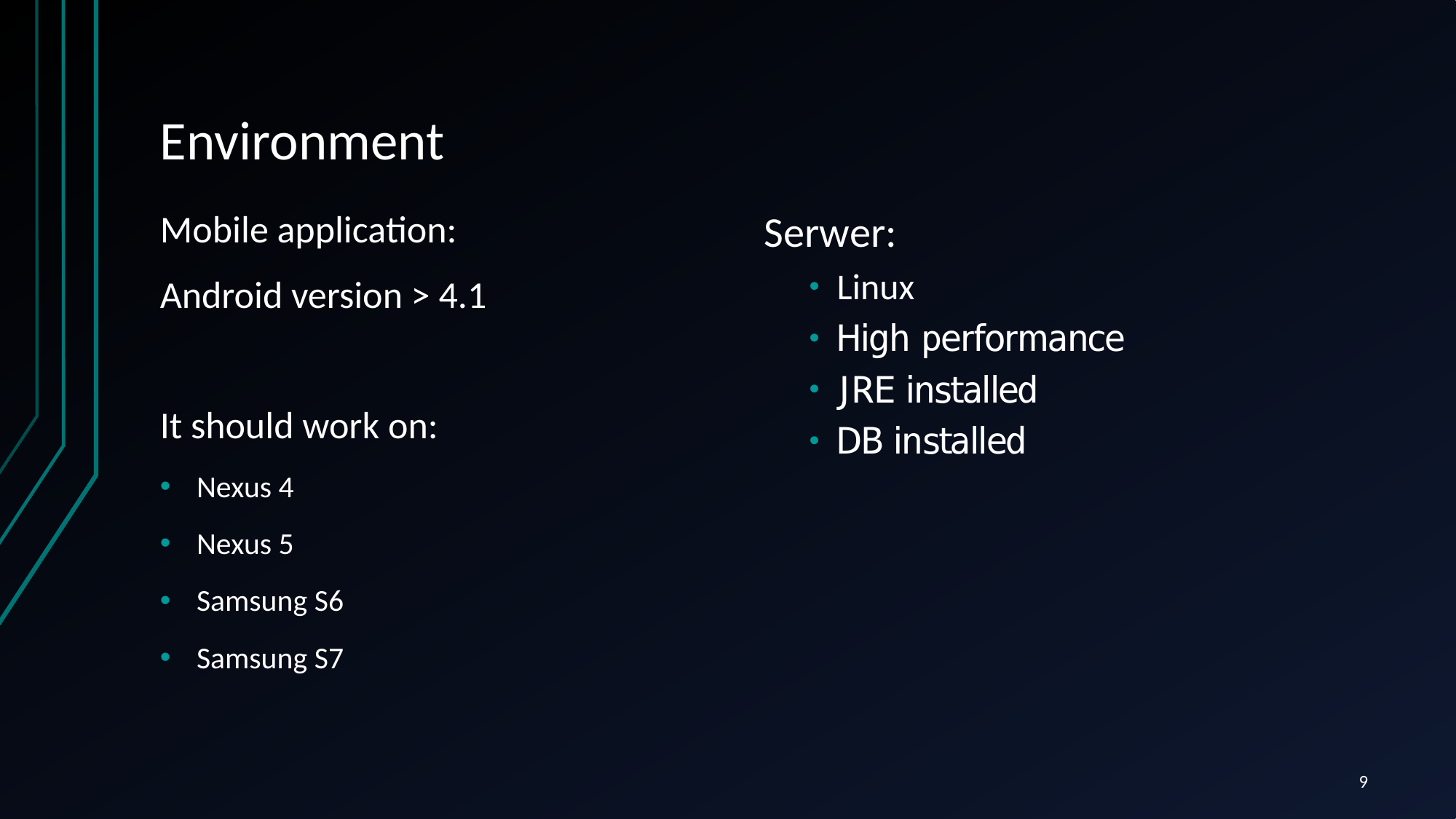

# Environment
Mobile application:
Android version > 4.1

It should work on:
Nexus 4
Nexus 5
Samsung S6
Samsung S7
Serwer:
Linux
High performance
JRE installed
DB installed

9